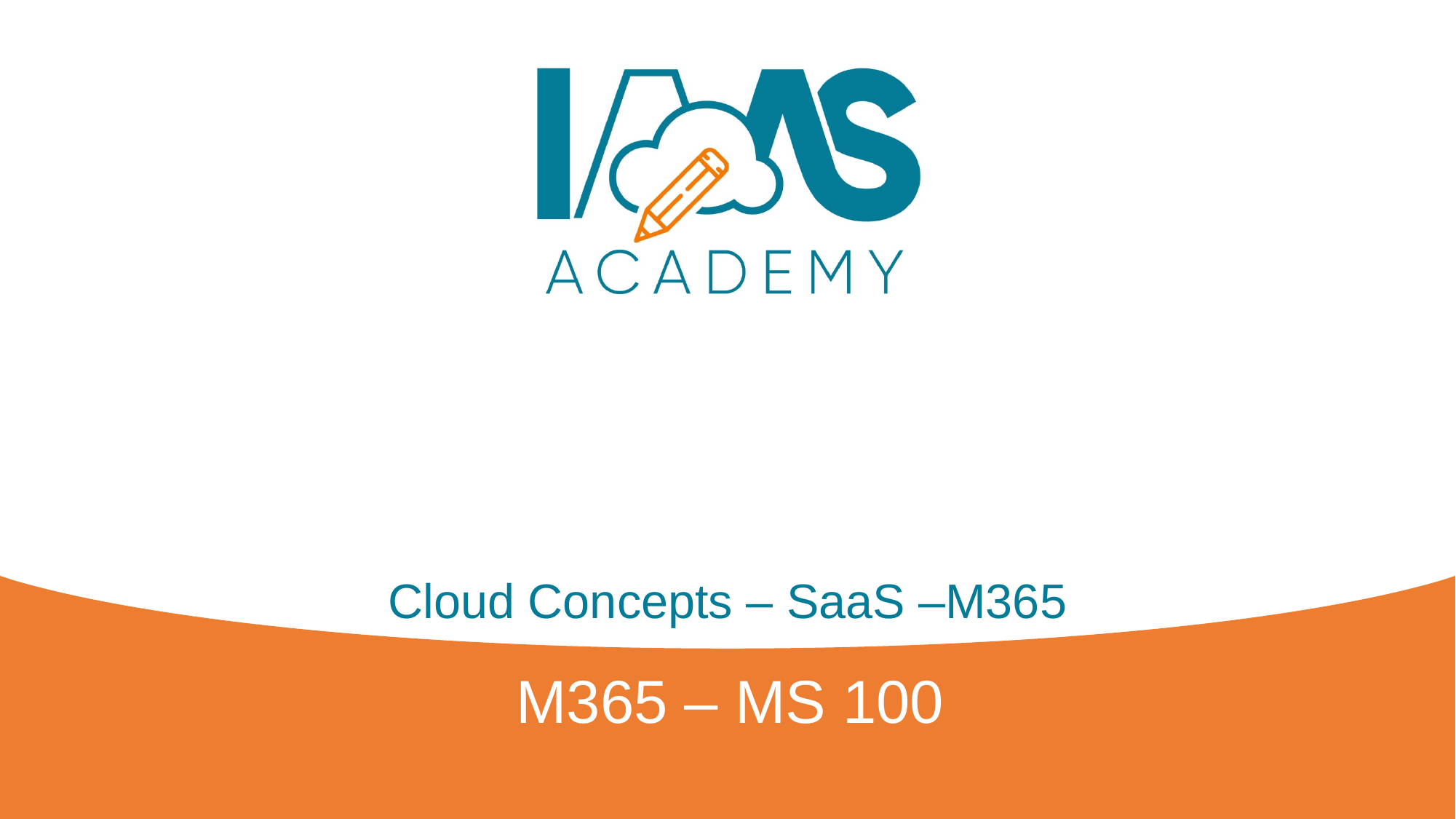

# Cloud Concepts – SaaS –M365
M365 – MS 100